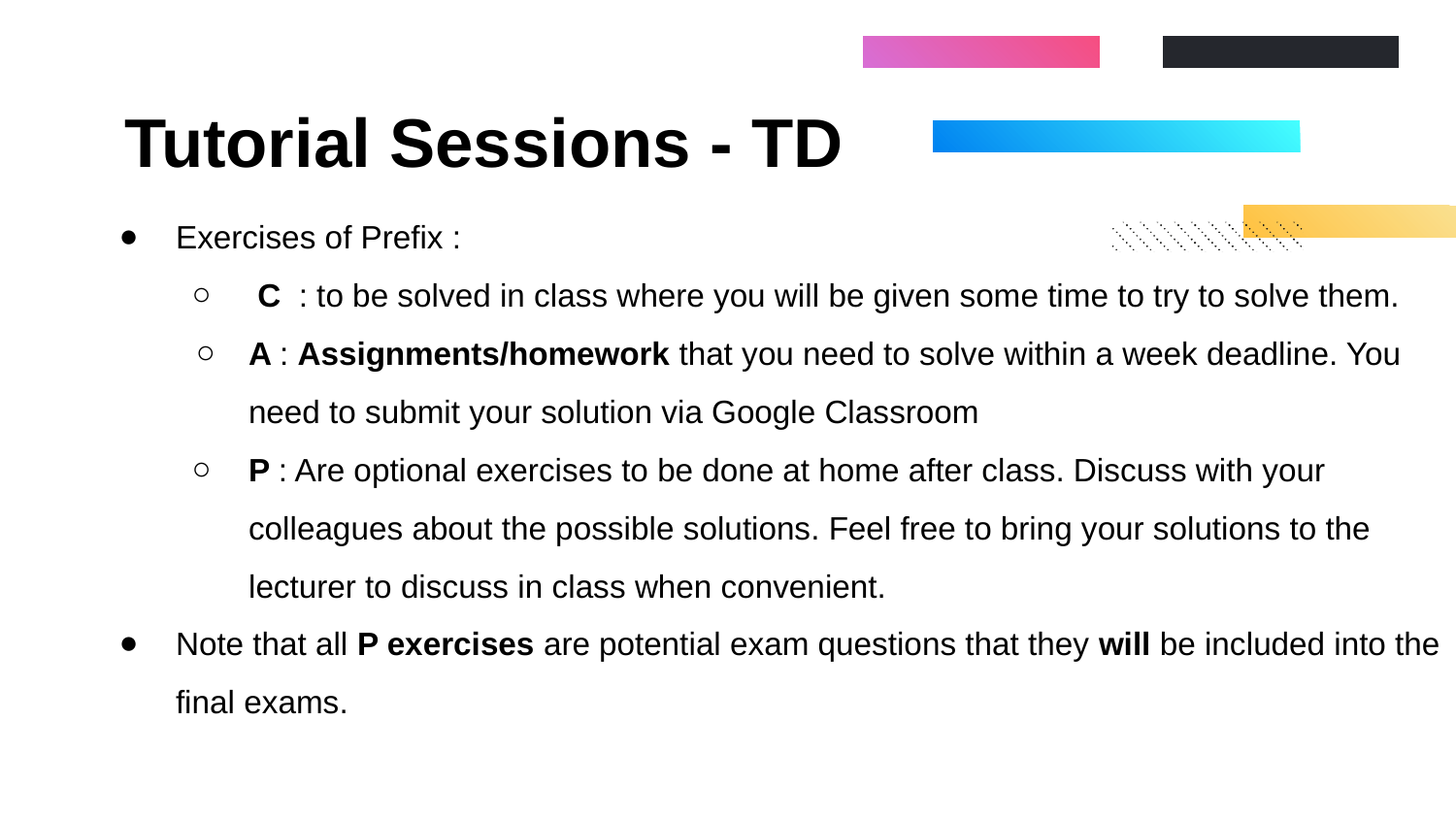

# Tutorial Sessions - TD
Exercises of Prefix :
 C  : to be solved in class where you will be given some time to try to solve them.
A : Assignments/homework that you need to solve within a week deadline. You need to submit your solution via Google Classroom
P : Are optional exercises to be done at home after class. Discuss with your colleagues about the possible solutions. Feel free to bring your solutions to the lecturer to discuss in class when convenient.
Note that all P exercises are potential exam questions that they will be included into the final exams.